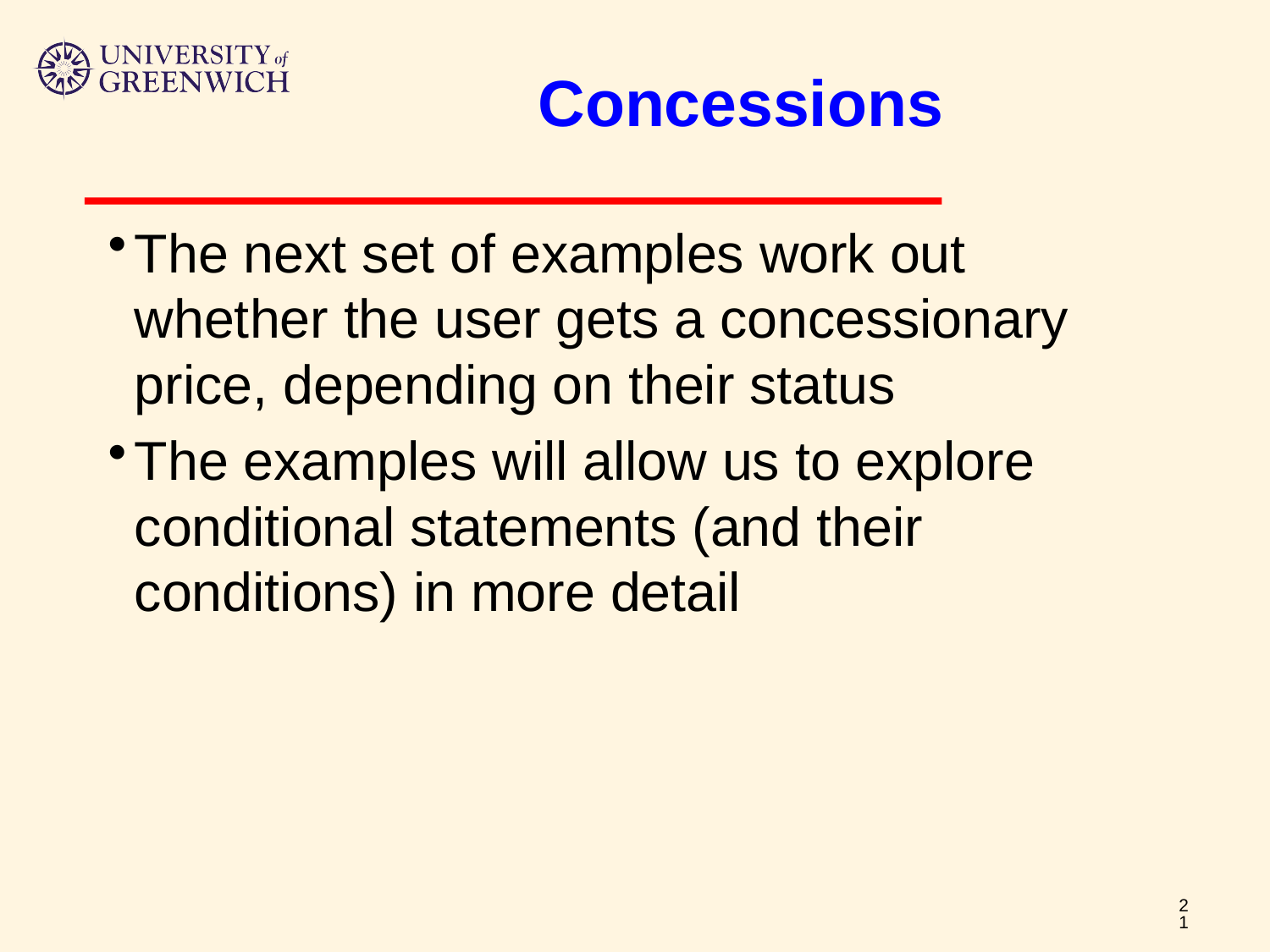

# Concessions
The next set of examples work out whether the user gets a concessionary price, depending on their status
The examples will allow us to explore conditional statements (and their conditions) in more detail
21